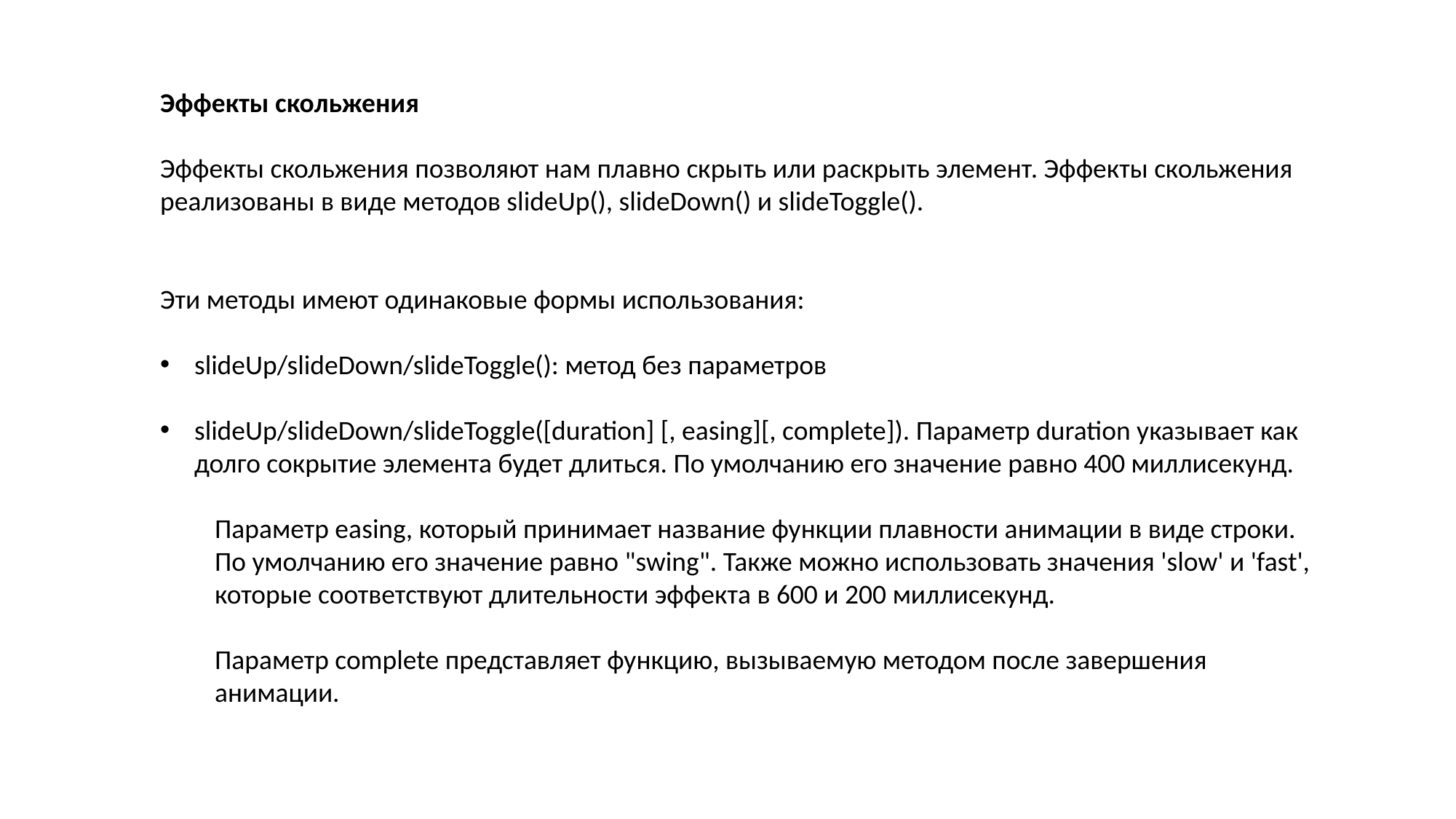

Эффекты скольжения

Эффекты скольжения позволяют нам плавно скрыть или раскрыть элемент. Эффекты скольжения реализованы в виде методов slideUp(), slideDown() и slideToggle().

Эти методы имеют одинаковые формы использования:

slideUp/slideDown/slideToggle(): метод без параметров

slideUp/slideDown/slideToggle([duration] [, easing][, complete]). Параметр duration указывает как долго сокрытие элемента будет длиться. По умолчанию его значение равно 400 миллисекунд.

Параметр easing, который принимает название функции плавности анимации в виде строки. По умолчанию его значение равно "swing". Также можно использовать значения 'slow' и 'fast', которые соответствуют длительности эффекта в 600 и 200 миллисекунд.

Параметр complete представляет функцию, вызываемую методом после завершения анимации.